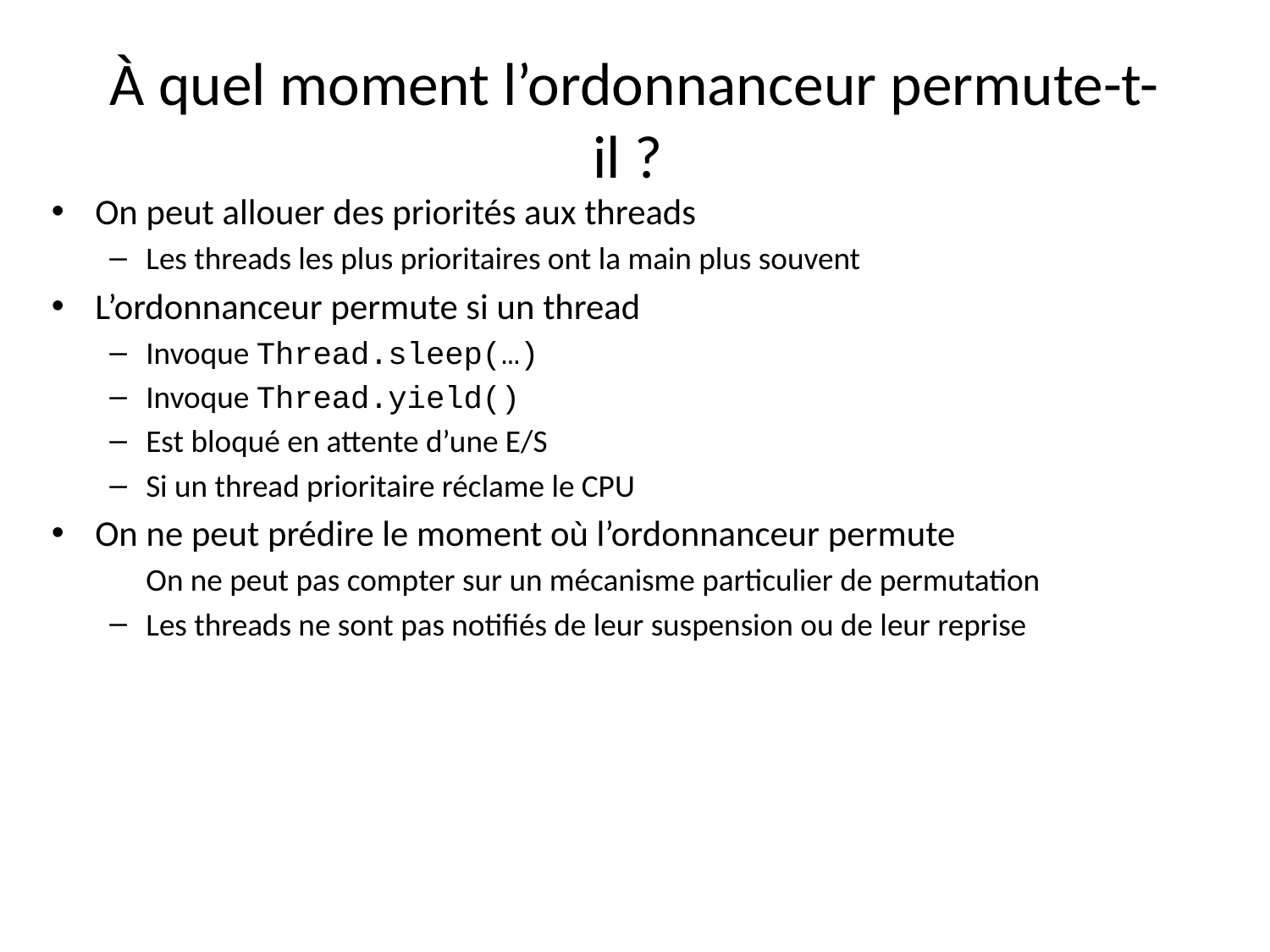

# À quel moment l’ordonnanceur permute-t-il ?
On peut allouer des priorités aux threads
Les threads les plus prioritaires ont la main plus souvent
L’ordonnanceur permute si un thread
Invoque Thread.sleep(…)
Invoque Thread.yield()
Est bloqué en attente d’une E/S
Si un thread prioritaire réclame le CPU
On ne peut prédire le moment où l’ordonnanceur permute
	On ne peut pas compter sur un mécanisme particulier de permutation
Les threads ne sont pas notifiés de leur suspension ou de leur reprise